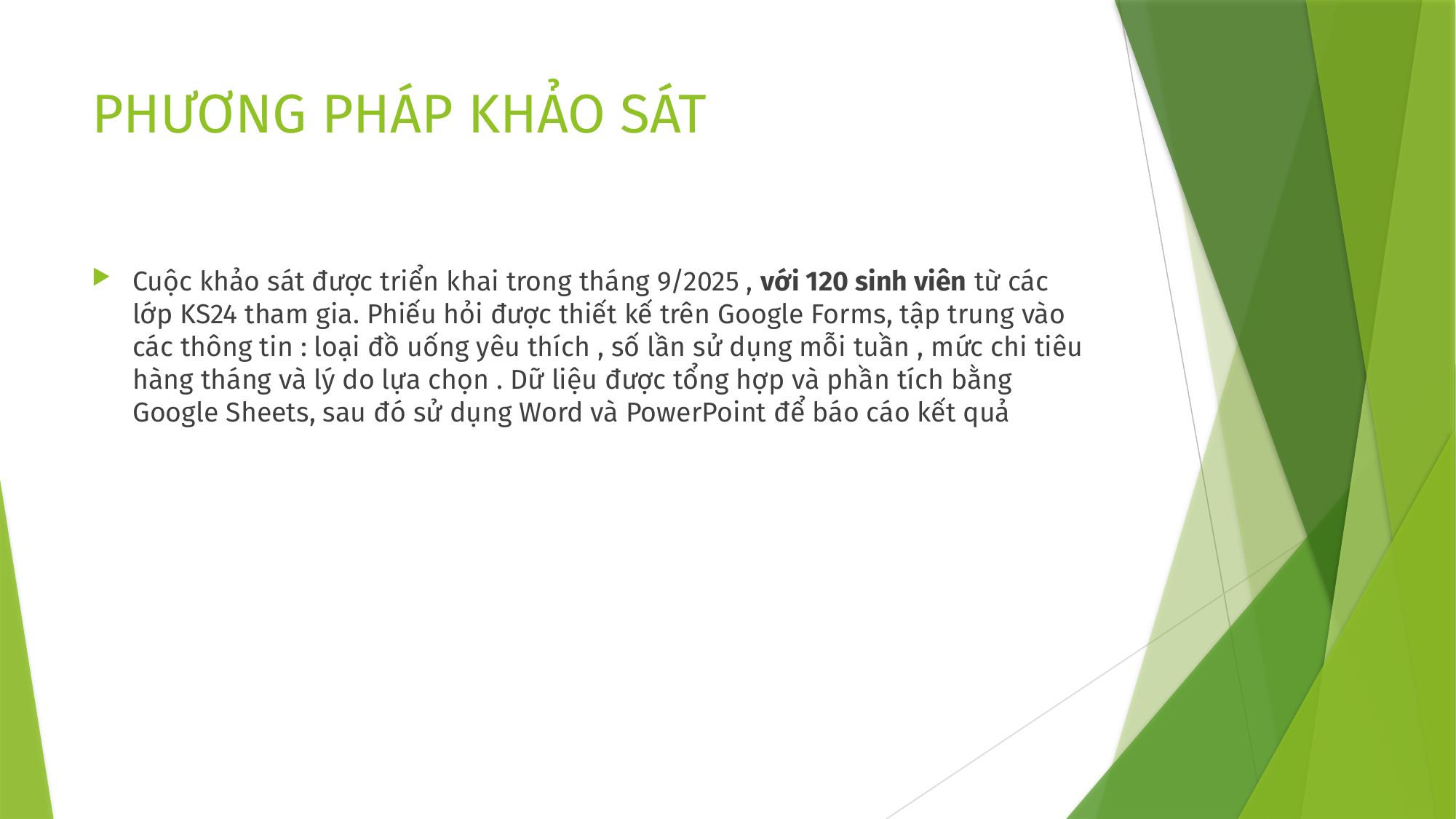

# PHƯƠNG PHÁP KHẢO SÁT
Cuộc khảo sát được triển khai trong tháng 9/2025 , với 120 sinh viên từ các lớp KS24 tham gia. Phiếu hỏi được thiết kế trên Google Forms, tập trung vào các thông tin : loại đồ uống yêu thích , số lần sử dụng mỗi tuần , mức chi tiêu hàng tháng và lý do lựa chọn . Dữ liệu được tổng hợp và phần tích bằng Google Sheets, sau đó sử dụng Word và PowerPoint để báo cáo kết quả